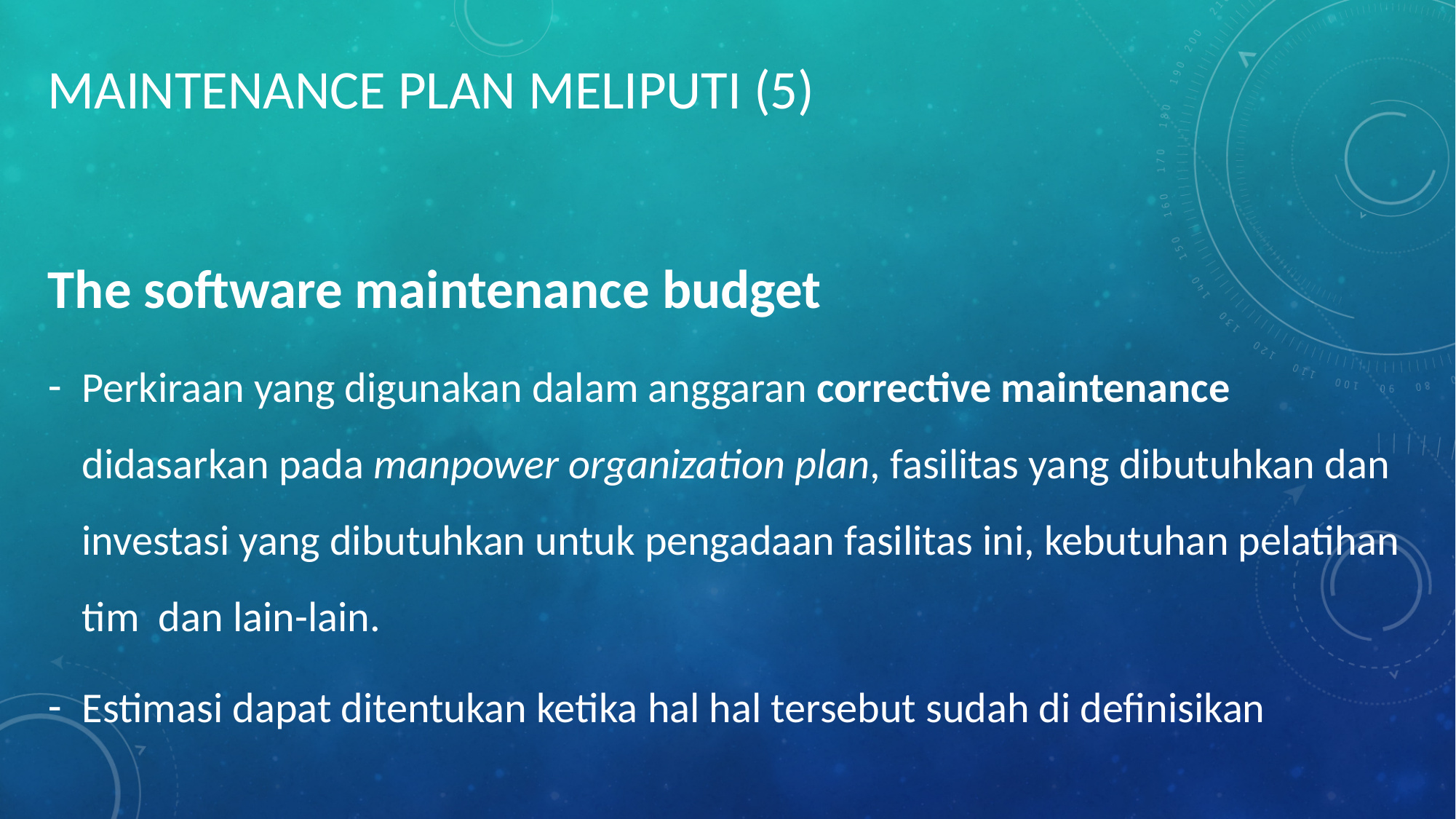

# Maintenance plan meliputi (5)
The software maintenance budget
Perkiraan yang digunakan dalam anggaran corrective maintenance didasarkan pada manpower organization plan, fasilitas yang dibutuhkan dan investasi yang dibutuhkan untuk pengadaan fasilitas ini, kebutuhan pelatihan tim  dan lain-lain.
Estimasi dapat ditentukan ketika hal hal tersebut sudah di definisikan